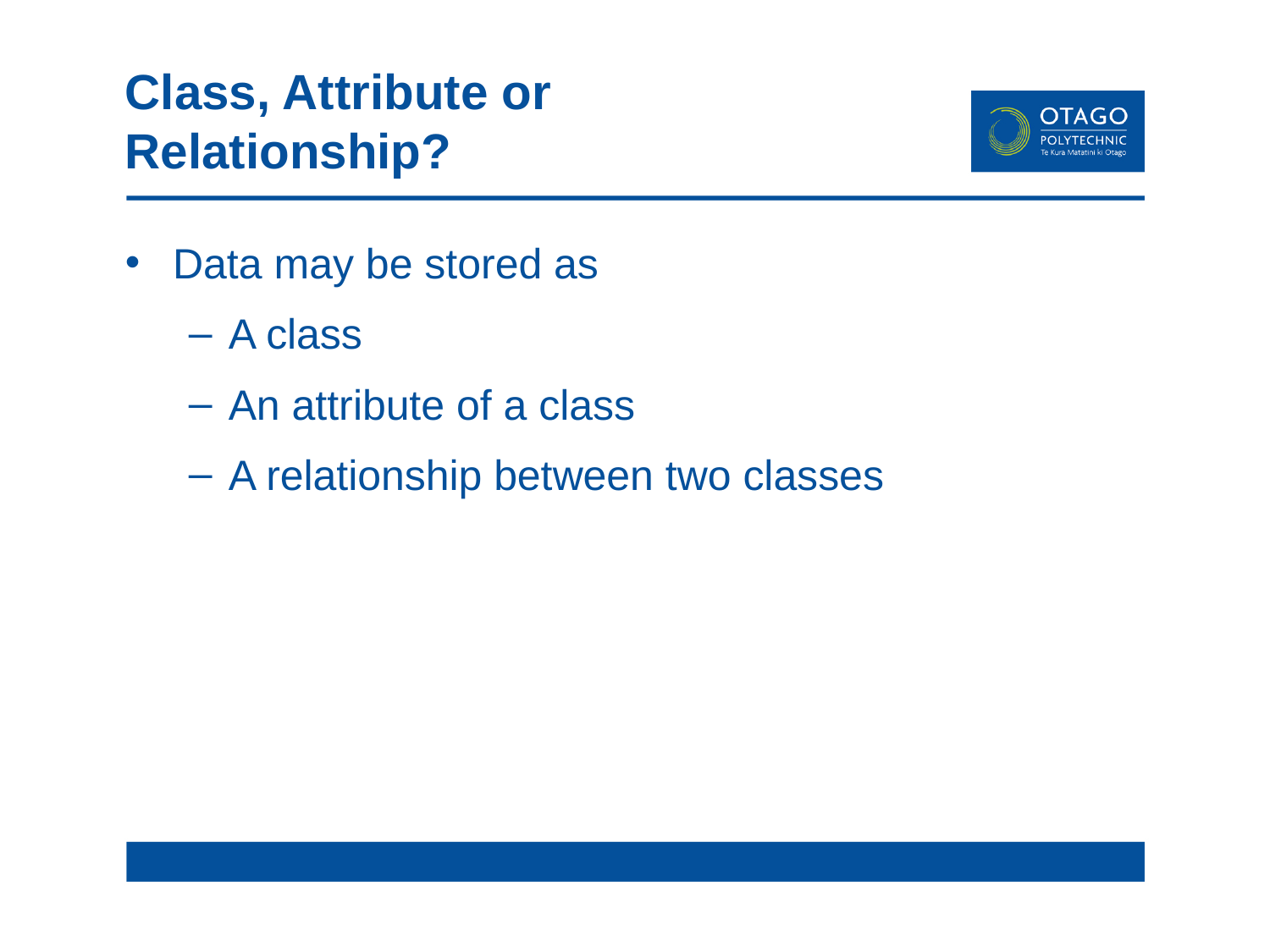

# Class, Attribute or Relationship?
Data may be stored as
A class
An attribute of a class
A relationship between two classes